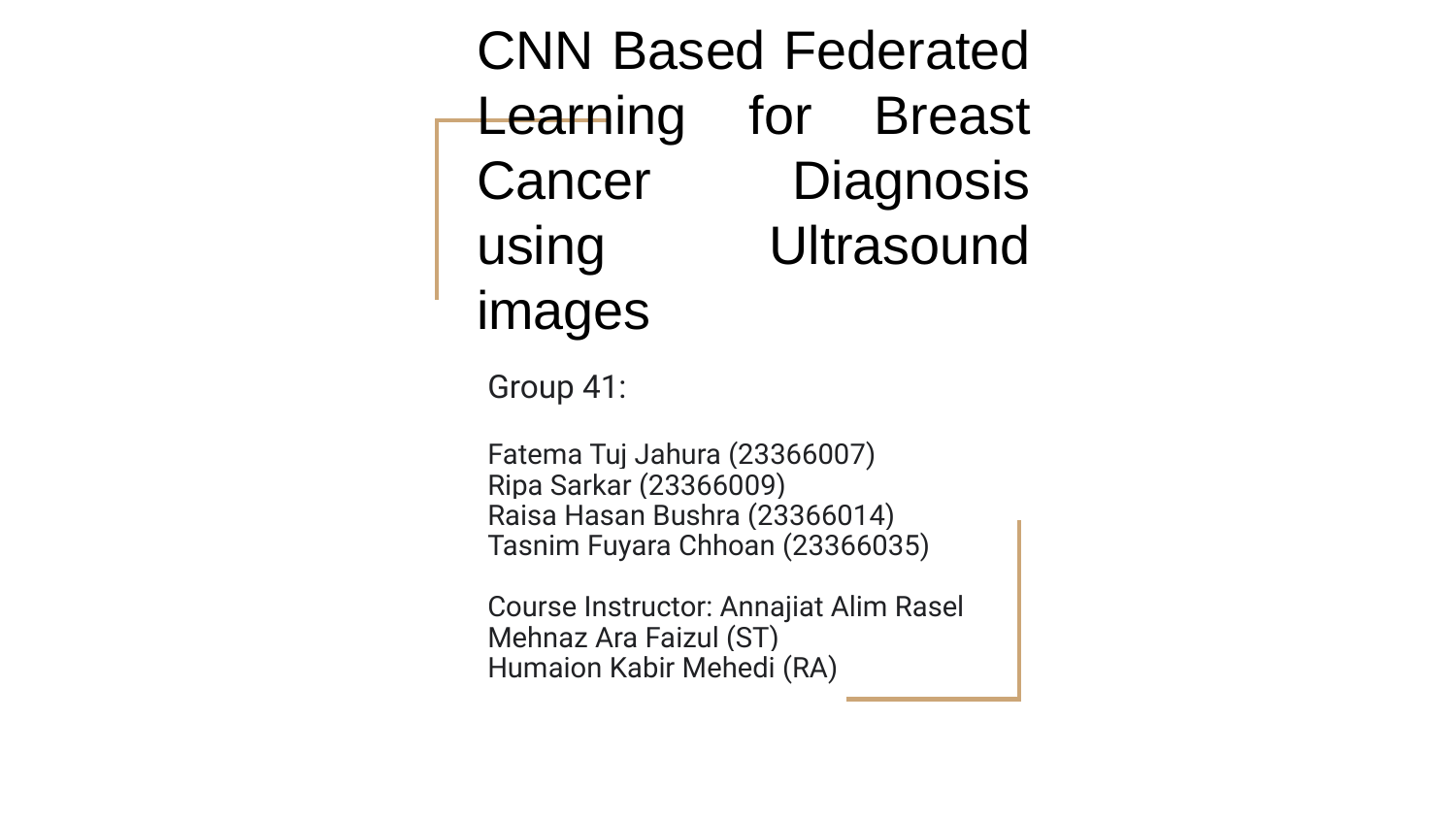

# CNN Based Federated Learning for Breast Cancer Diagnosis using Ultrasound images
Group 41:

Fatema Tuj Jahura (23366007)
Ripa Sarkar (23366009)
Raisa Hasan Bushra (23366014)
Tasnim Fuyara Chhoan (23366035)

Course Instructor: Annajiat Alim Rasel
Mehnaz Ara Faizul (ST)
Humaion Kabir Mehedi (RA)